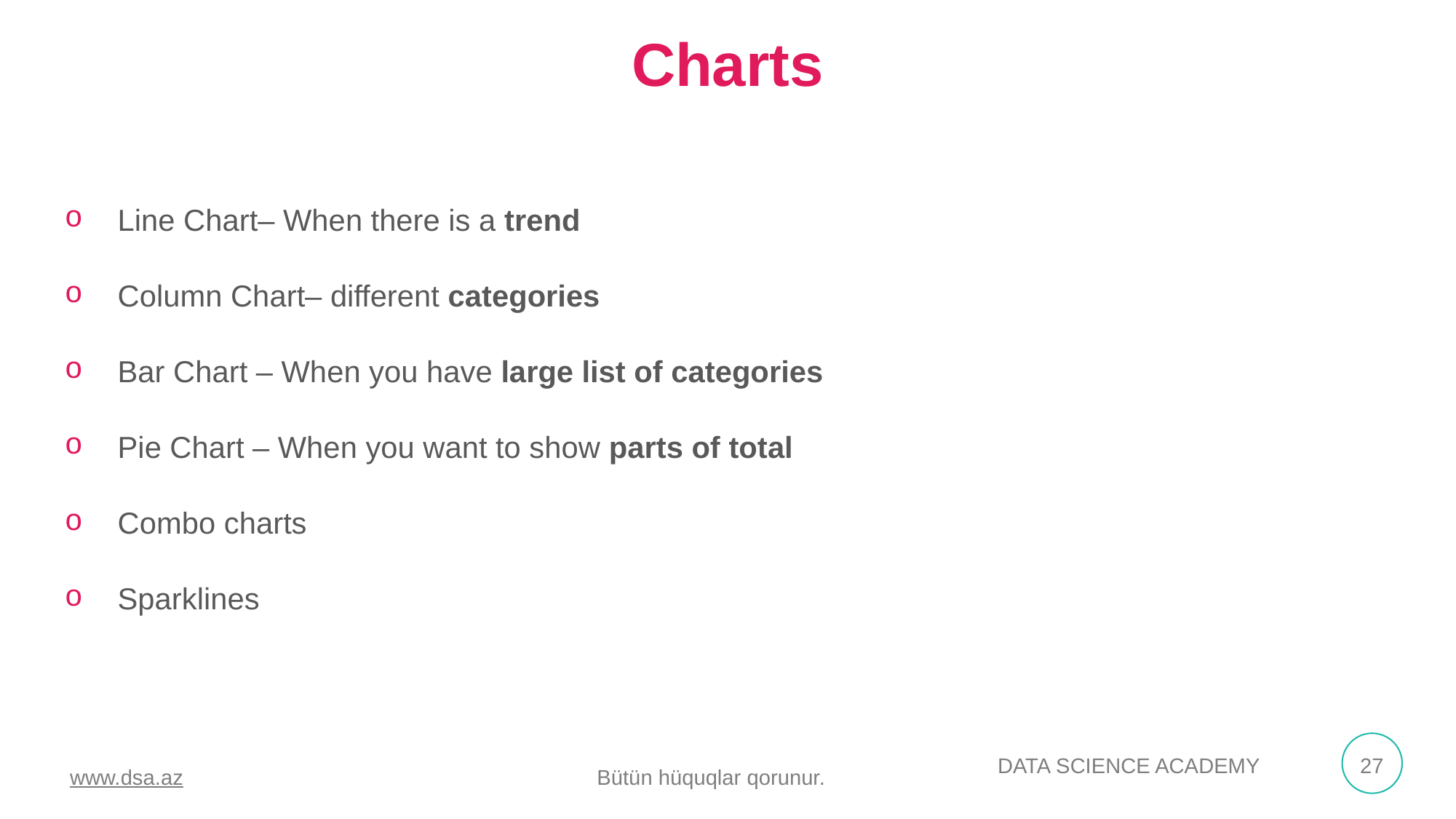

Charts
Line Chart– When there is a trend
Column Chart– different categories
Bar Chart – When you have large list of categories
Pie Chart – When you want to show parts of total
Combo charts
Sparklines

www.dsa.az                                                                     Bütün hüquqlar qorunur.
DATA SCIENCE ACADEMY
27